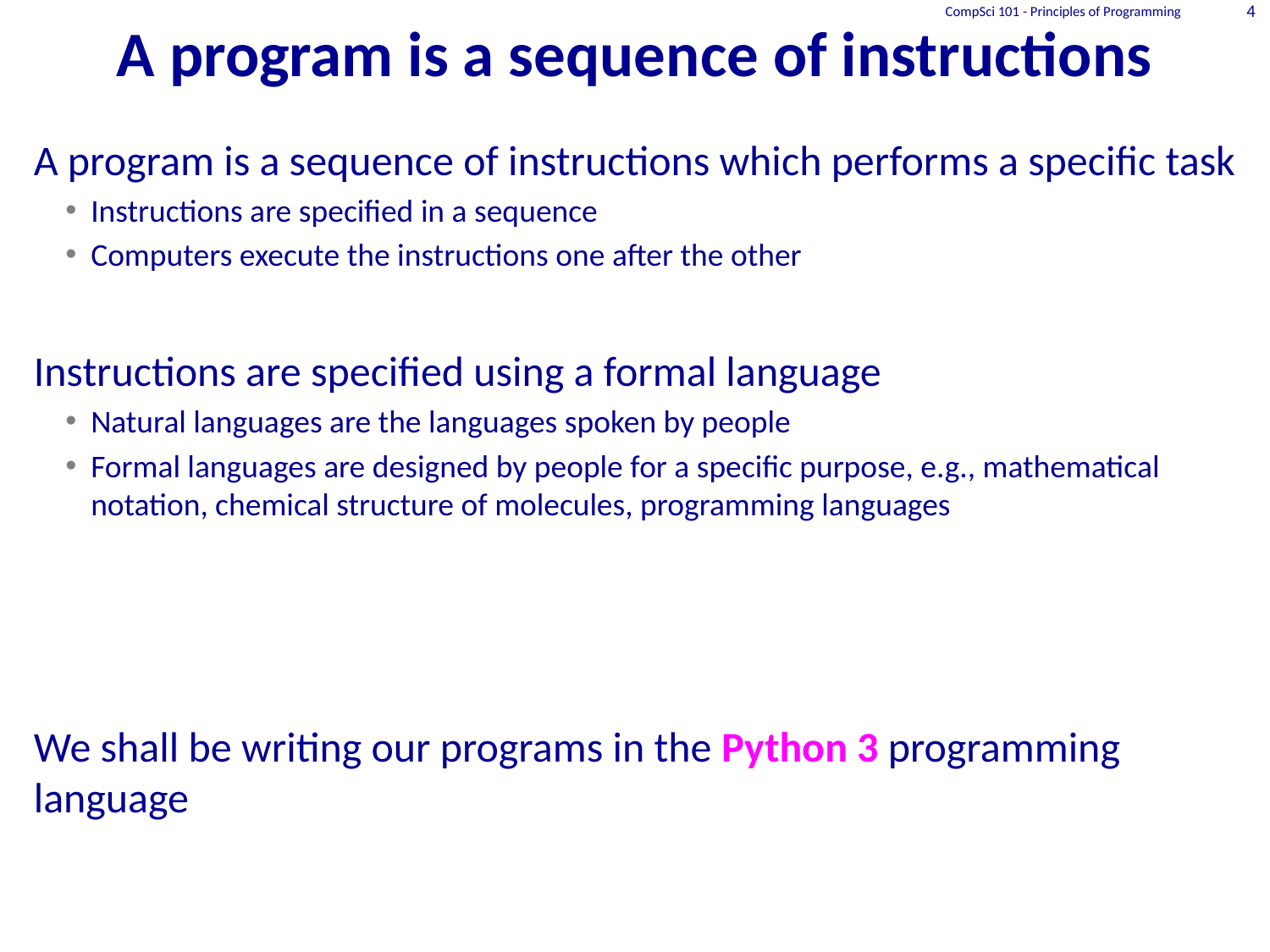

CompSci 101 - Principles of Programming
4
# A program is a sequence of instructions
A program is a sequence of instructions which performs a specific task
Instructions are specified in a sequence
Computers execute the instructions one after the other

Instructions are specified using a formal language
Natural languages are the languages spoken by people
Formal languages are designed by people for a specific purpose, e.g., mathematical notation, chemical structure of molecules, programming languages

We shall be writing our programs in the Python 3 programming language